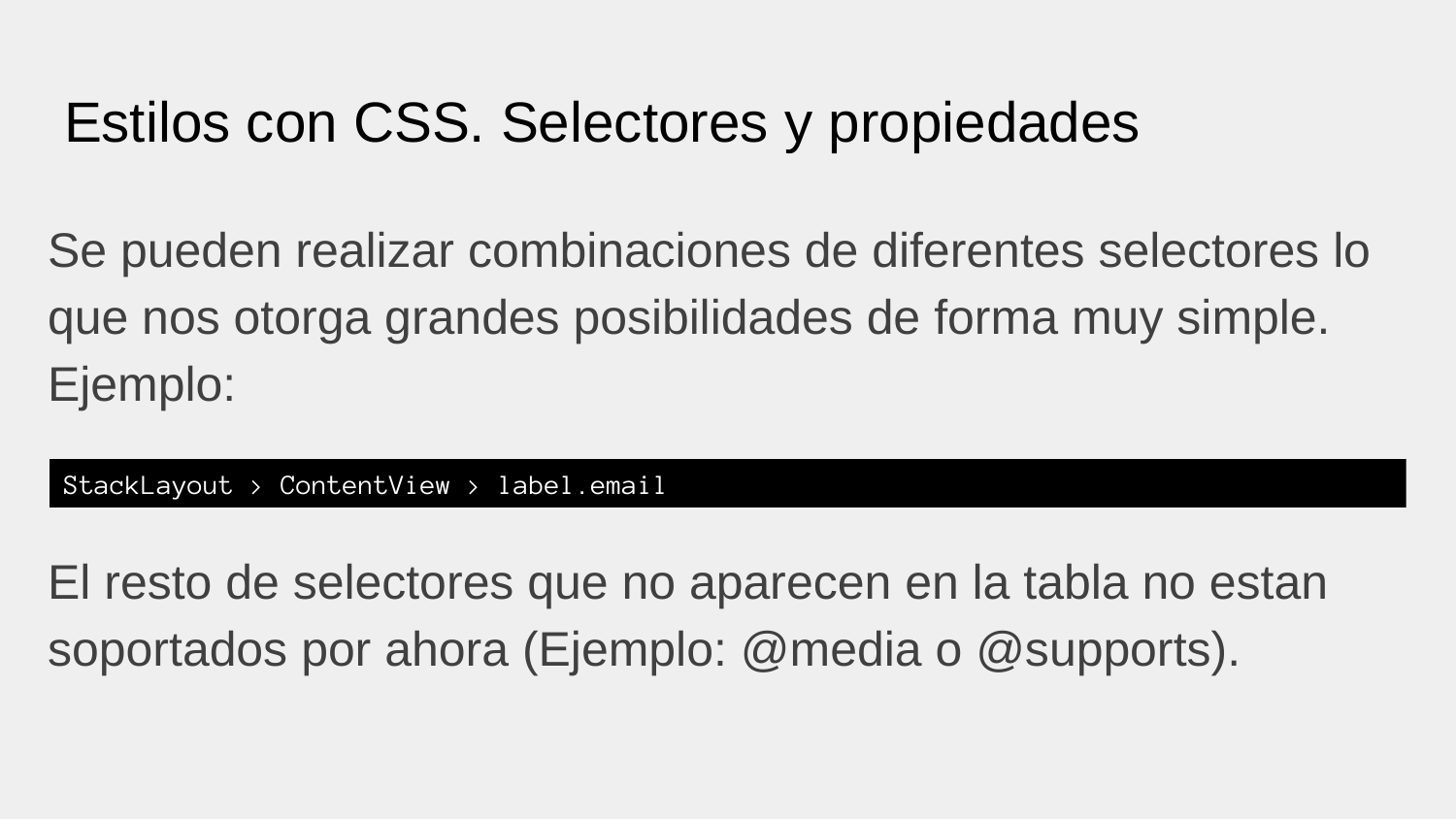

# Estilos con CSS. Selectores y propiedades
Se pueden realizar combinaciones de diferentes selectores lo que nos otorga grandes posibilidades de forma muy simple. Ejemplo:

El resto de selectores que no aparecen en la tabla no estan soportados por ahora (Ejemplo: @media o @supports).
StackLayout > ContentView > label.email